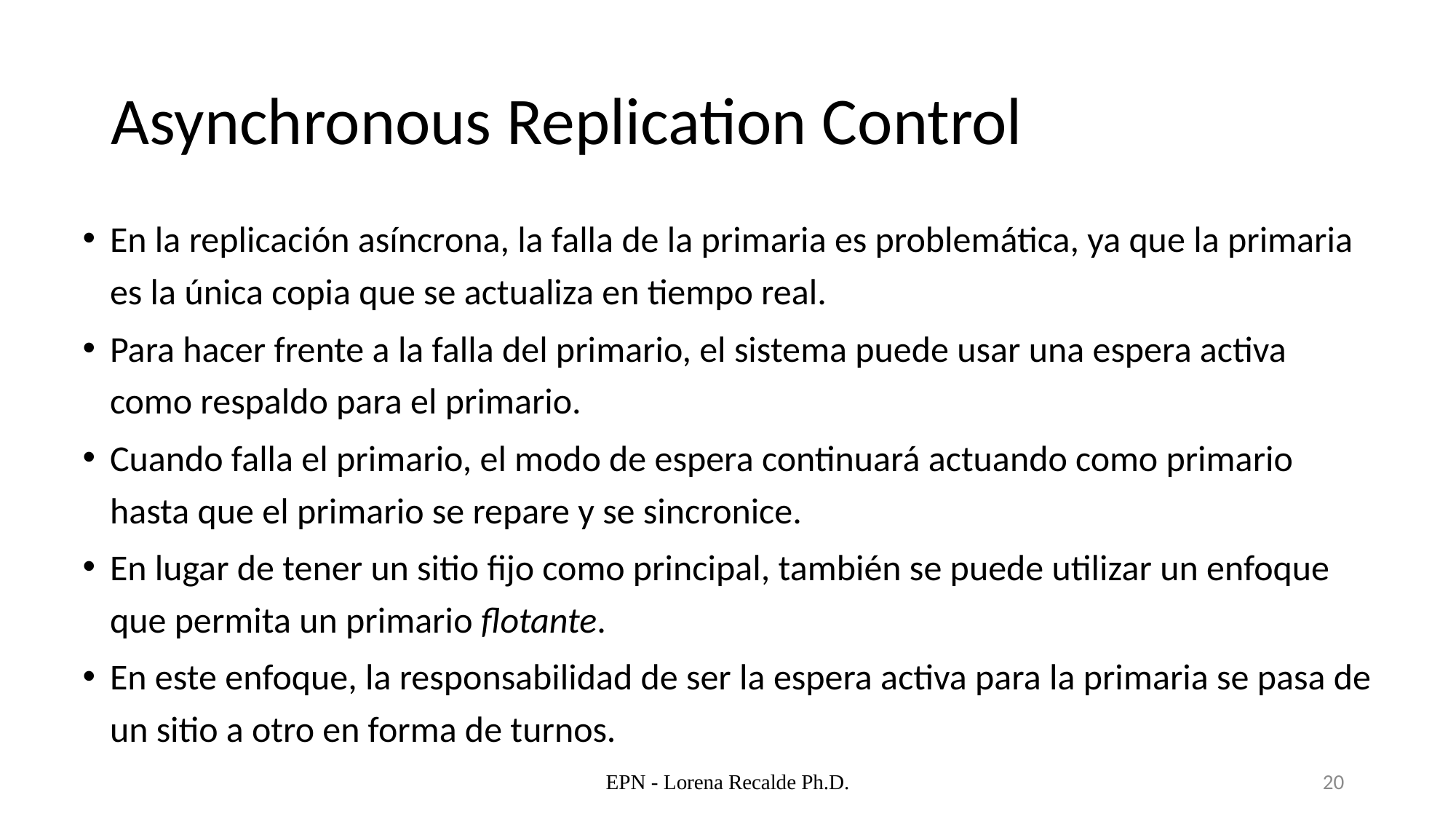

# Asynchronous Replication Control
En la replicación asíncrona, la falla de la primaria es problemática, ya que la primaria es la única copia que se actualiza en tiempo real.
Para hacer frente a la falla del primario, el sistema puede usar una espera activa como respaldo para el primario.
Cuando falla el primario, el modo de espera continuará actuando como primario hasta que el primario se repare y se sincronice.
En lugar de tener un sitio fijo como principal, también se puede utilizar un enfoque que permita un primario flotante.
En este enfoque, la responsabilidad de ser la espera activa para la primaria se pasa de un sitio a otro en forma de turnos.

EPN - Lorena Recalde Ph.D.
20